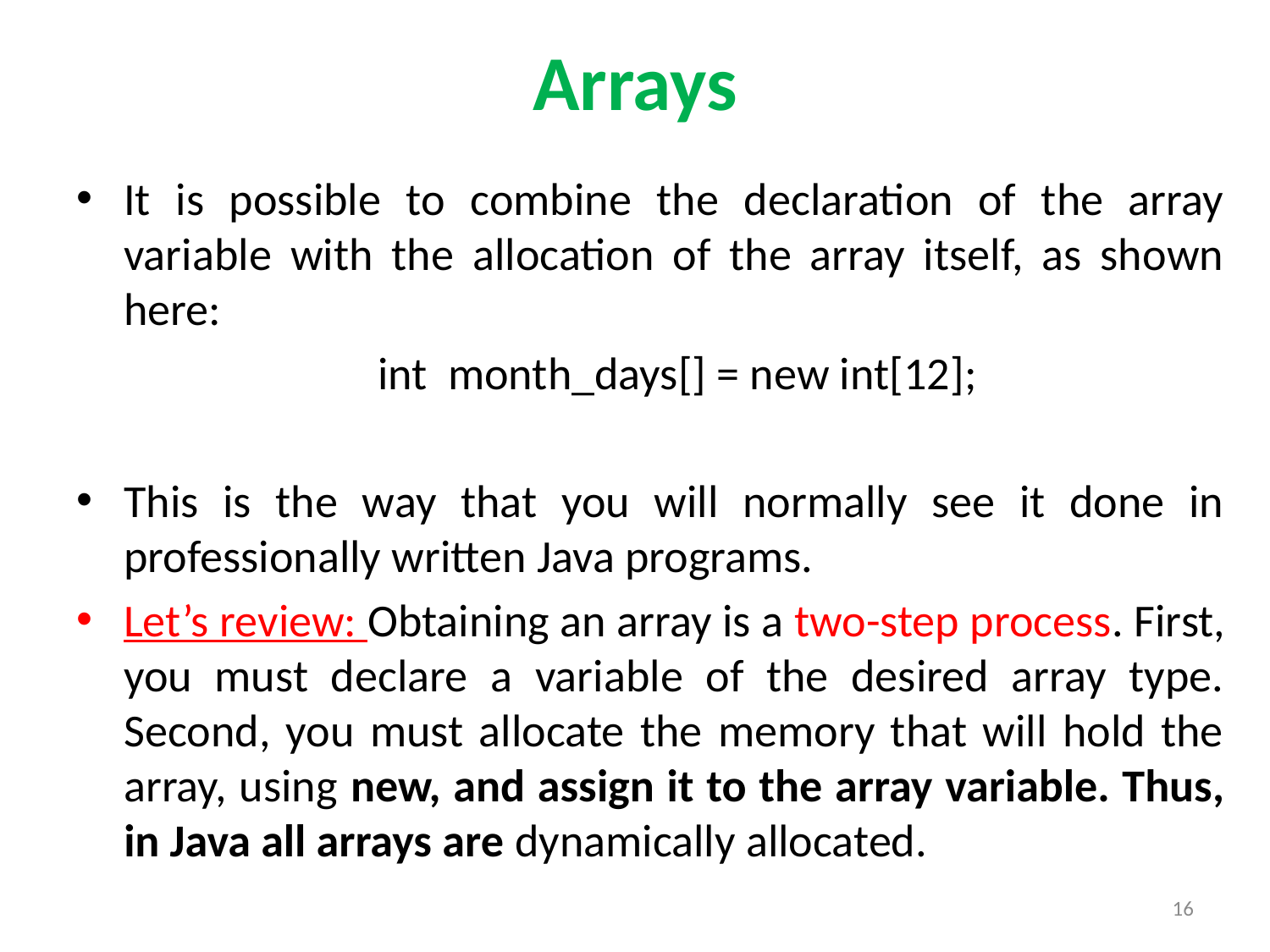

# Arrays
It is possible to combine the declaration of the array variable with the allocation of the array itself, as shown here:
			int  month_days[] = new int[12];

This is the way that you will normally see it done in professionally written Java programs.
Let’s review: Obtaining an array is a two-step process. First, you must declare a variable of the desired array type. Second, you must allocate the memory that will hold the array, using new, and assign it to the array variable. Thus, in Java all arrays are dynamically allocated.
16